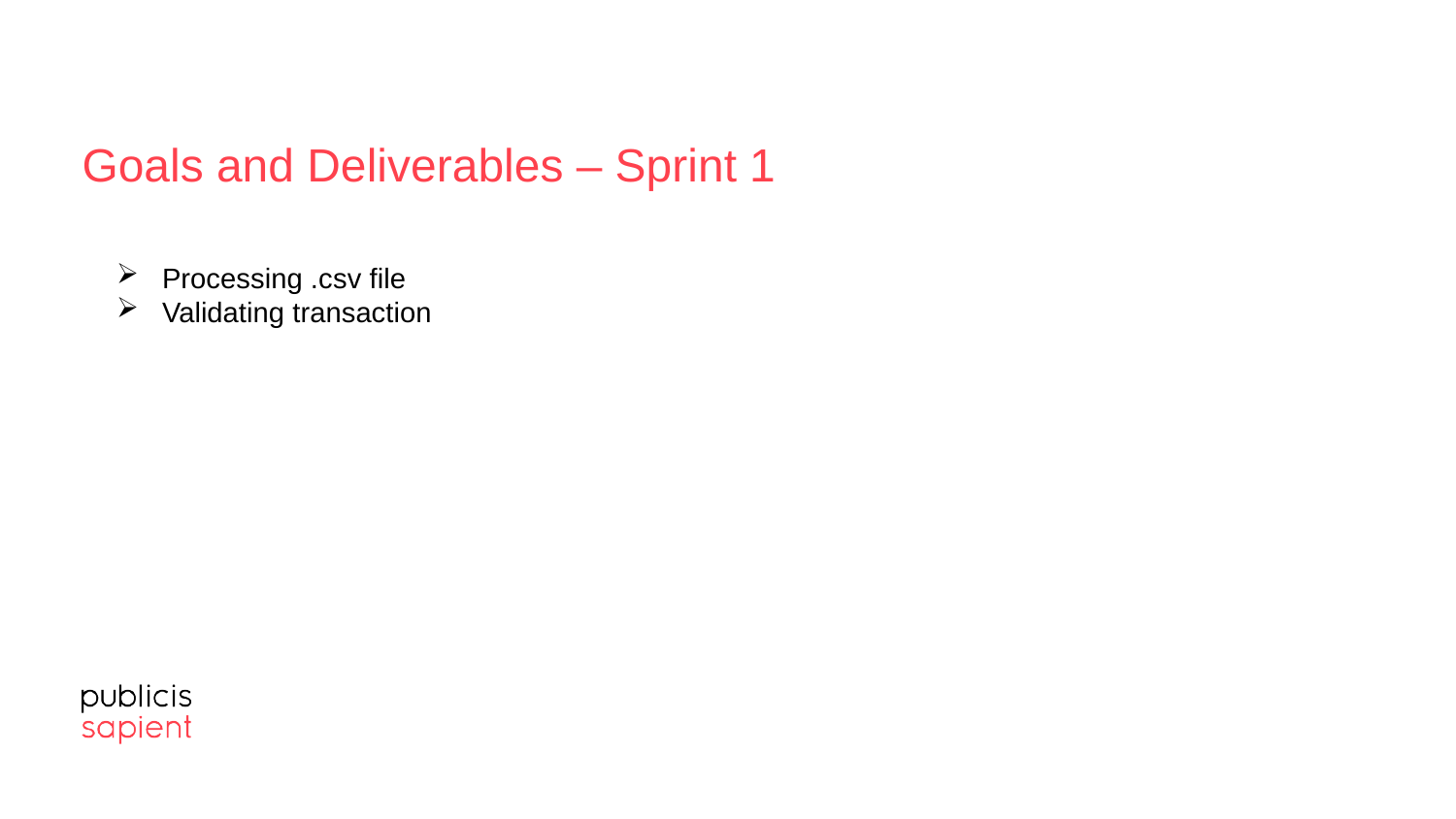

Goals and Deliverables – Sprint 1
Processing .csv file
Validating transaction